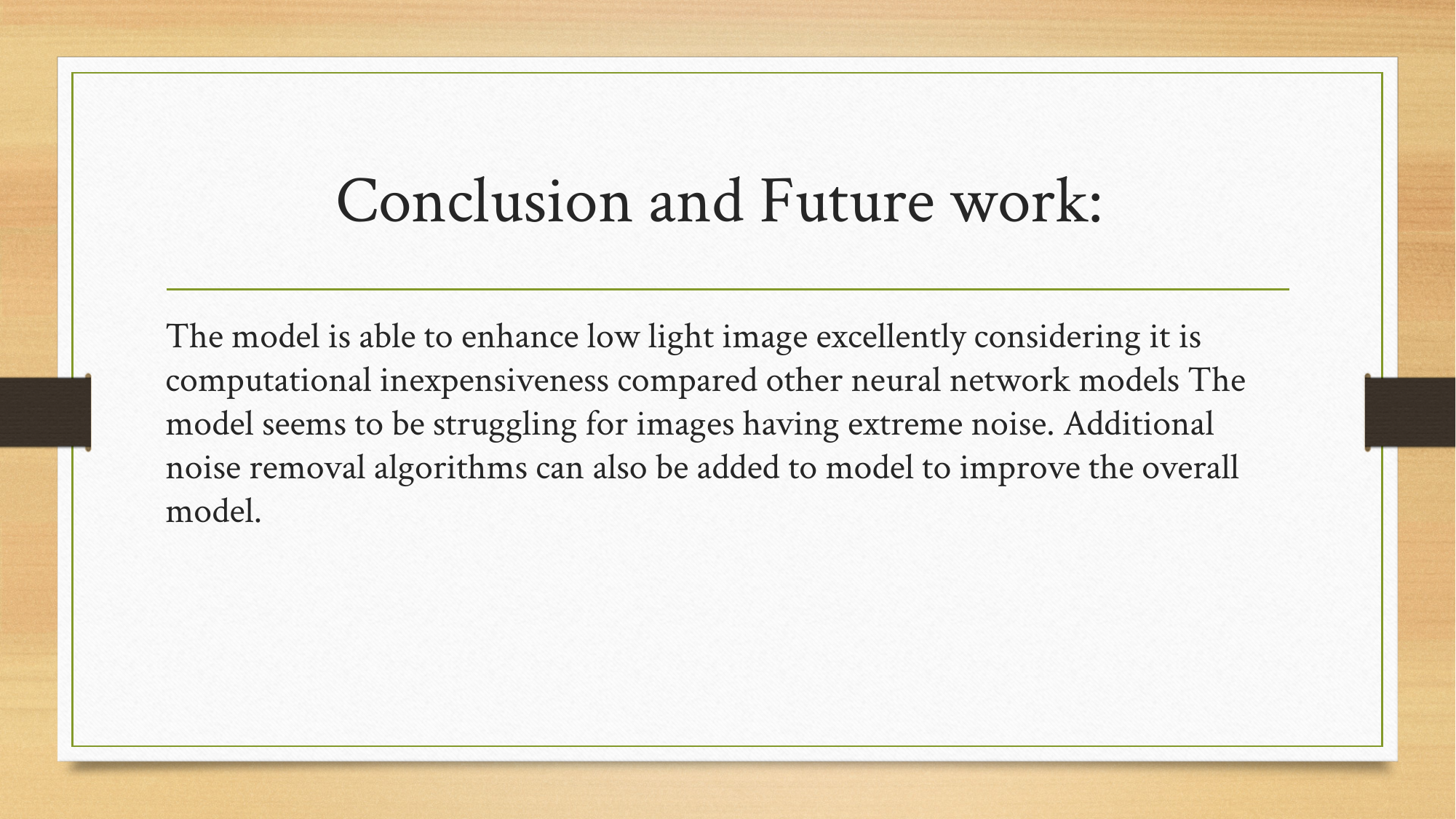

# Conclusion and Future work:
The model is able to enhance low light image excellently considering it is computational inexpensiveness compared other neural network models The model seems to be struggling for images having extreme noise. Additional noise removal algorithms can also be added to model to improve the overall model.